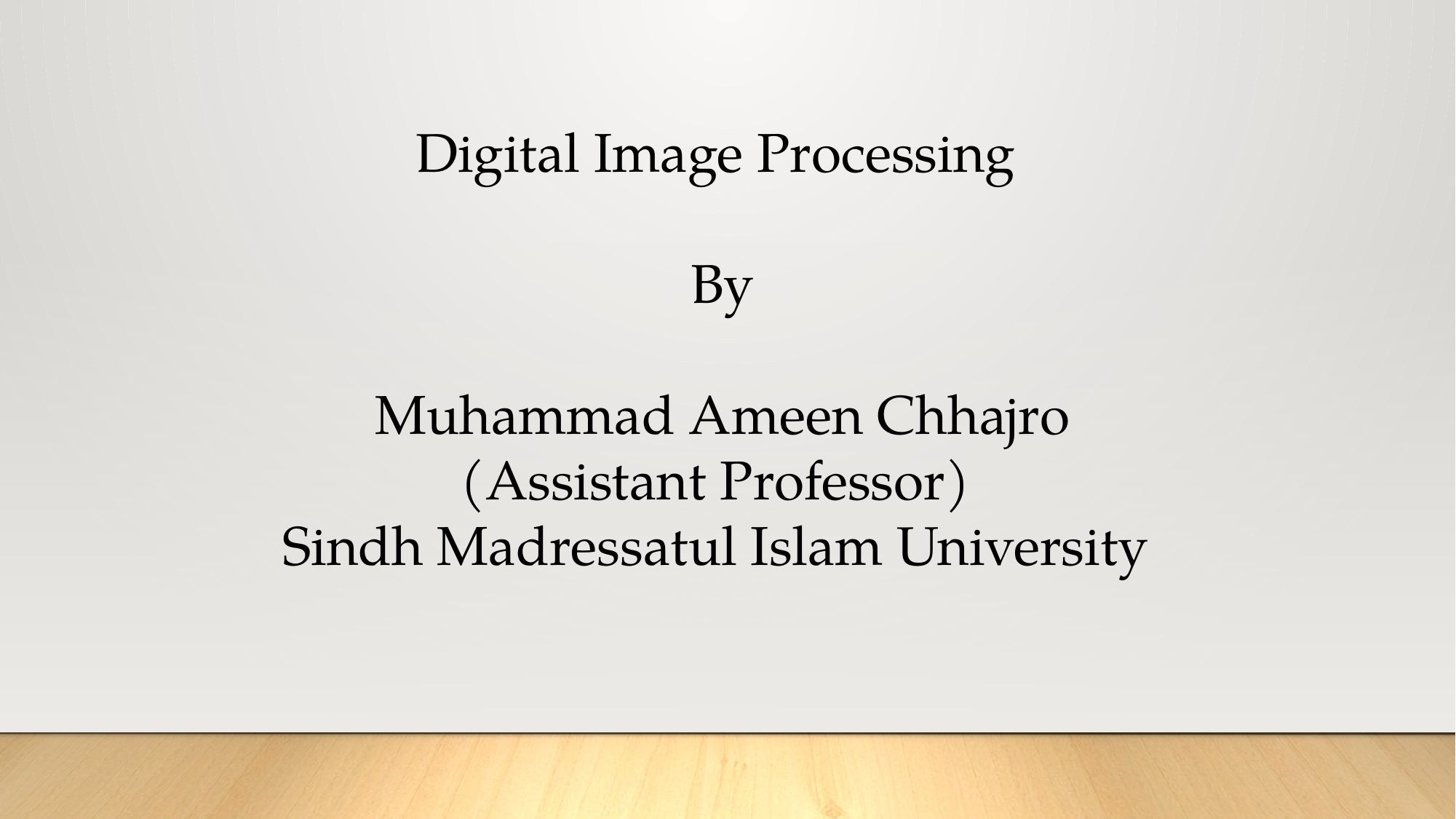

Digital Image Processing

By

Muhammad Ameen Chhajro
(Assistant Professor)
Sindh Madressatul Islam University